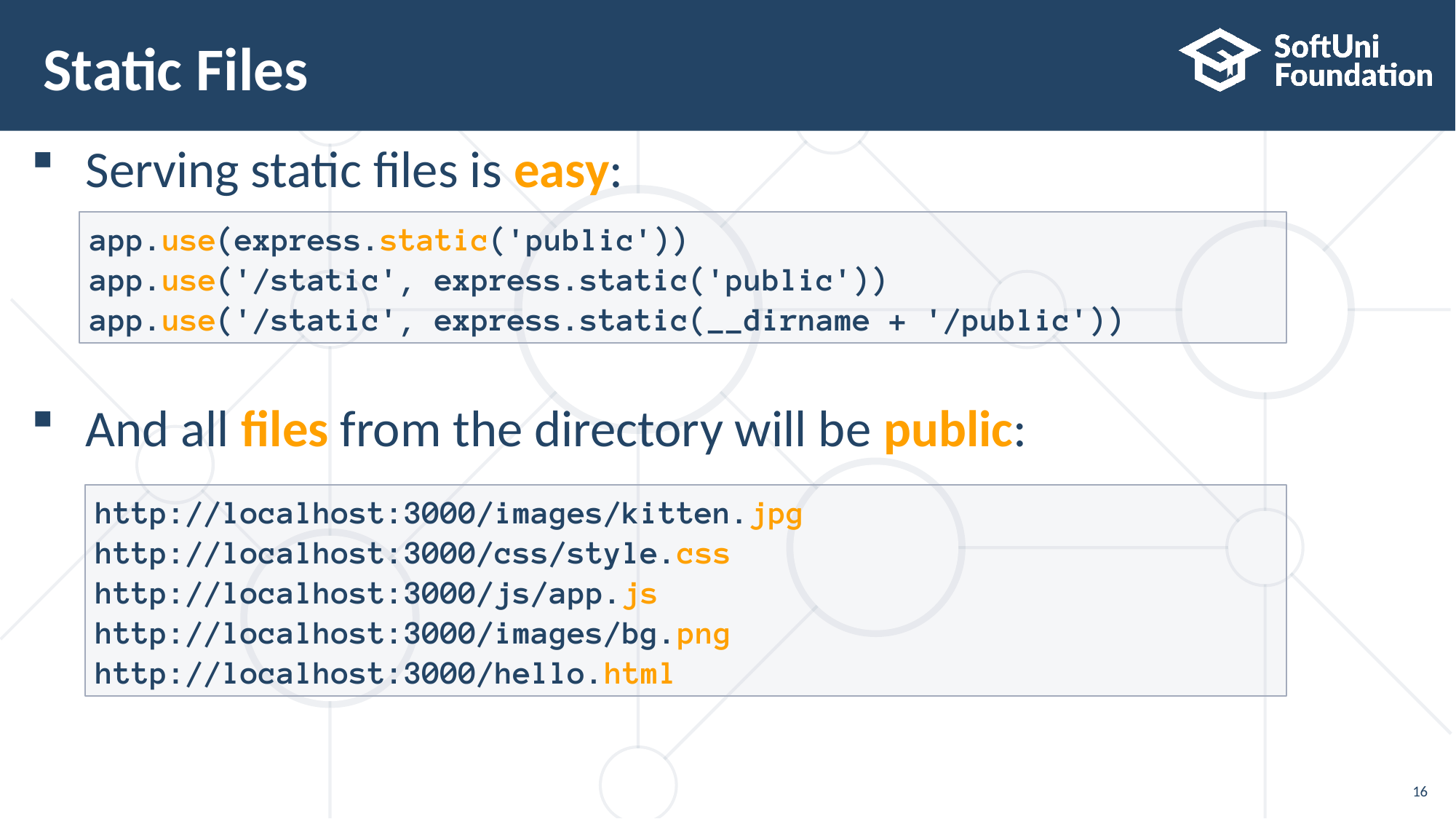

# Static Files
Serving static files is easy:

And all files from the directory will be public:

app.use(express.static('public'))
app.use('/static', express.static('public'))
app.use('/static', express.static(__dirname + '/public'))
http://localhost:3000/images/kitten.jpg
http://localhost:3000/css/style.css
http://localhost:3000/js/app.js
http://localhost:3000/images/bg.png
http://localhost:3000/hello.html
16